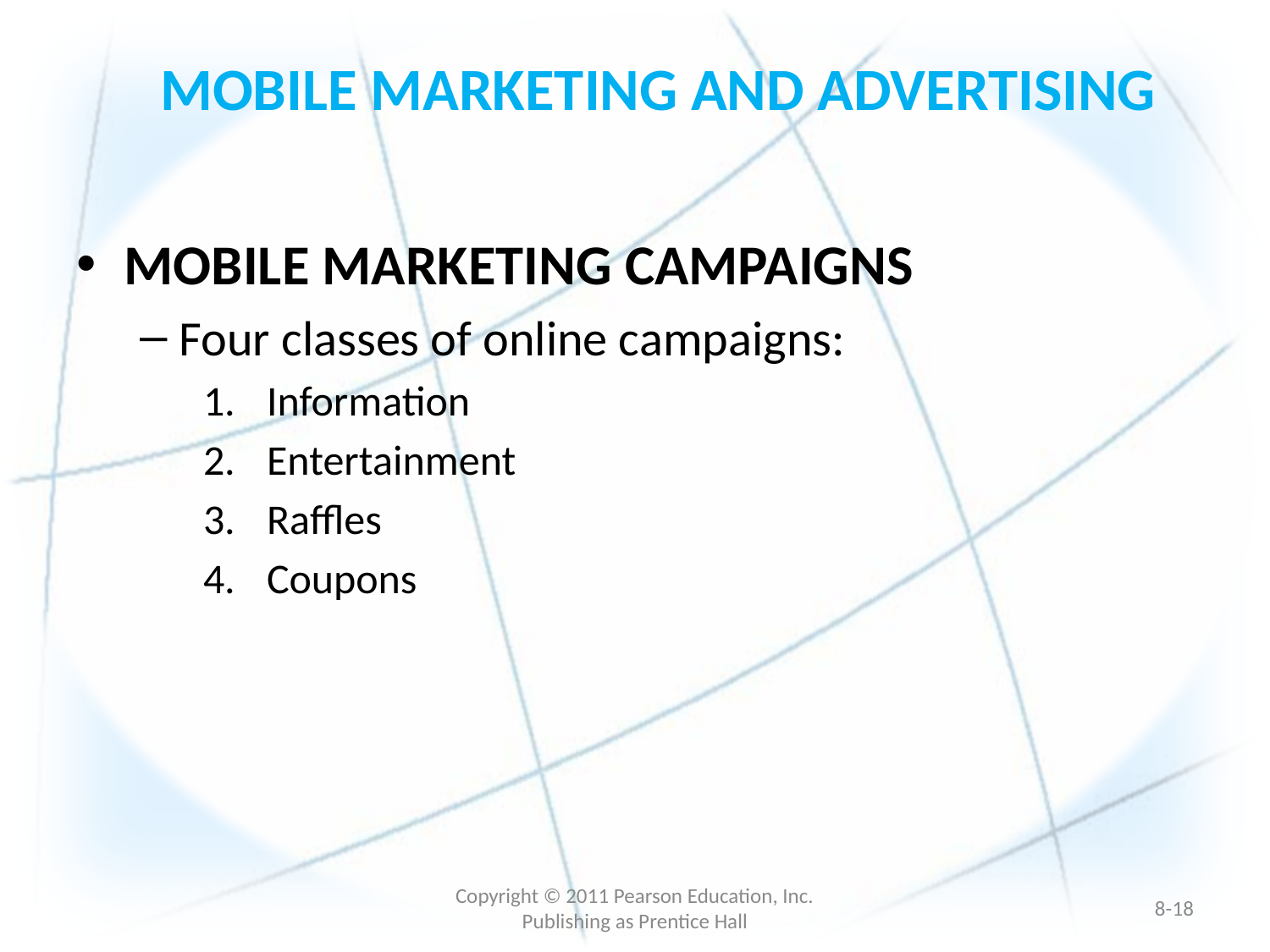

# MOBILE MARKETING AND ADVERTISING
MOBILE MARKETING CAMPAIGNS
Four classes of online campaigns:
Information
Entertainment
Raffles
Coupons
Copyright © 2011 Pearson Education, Inc. Publishing as Prentice Hall
8-18